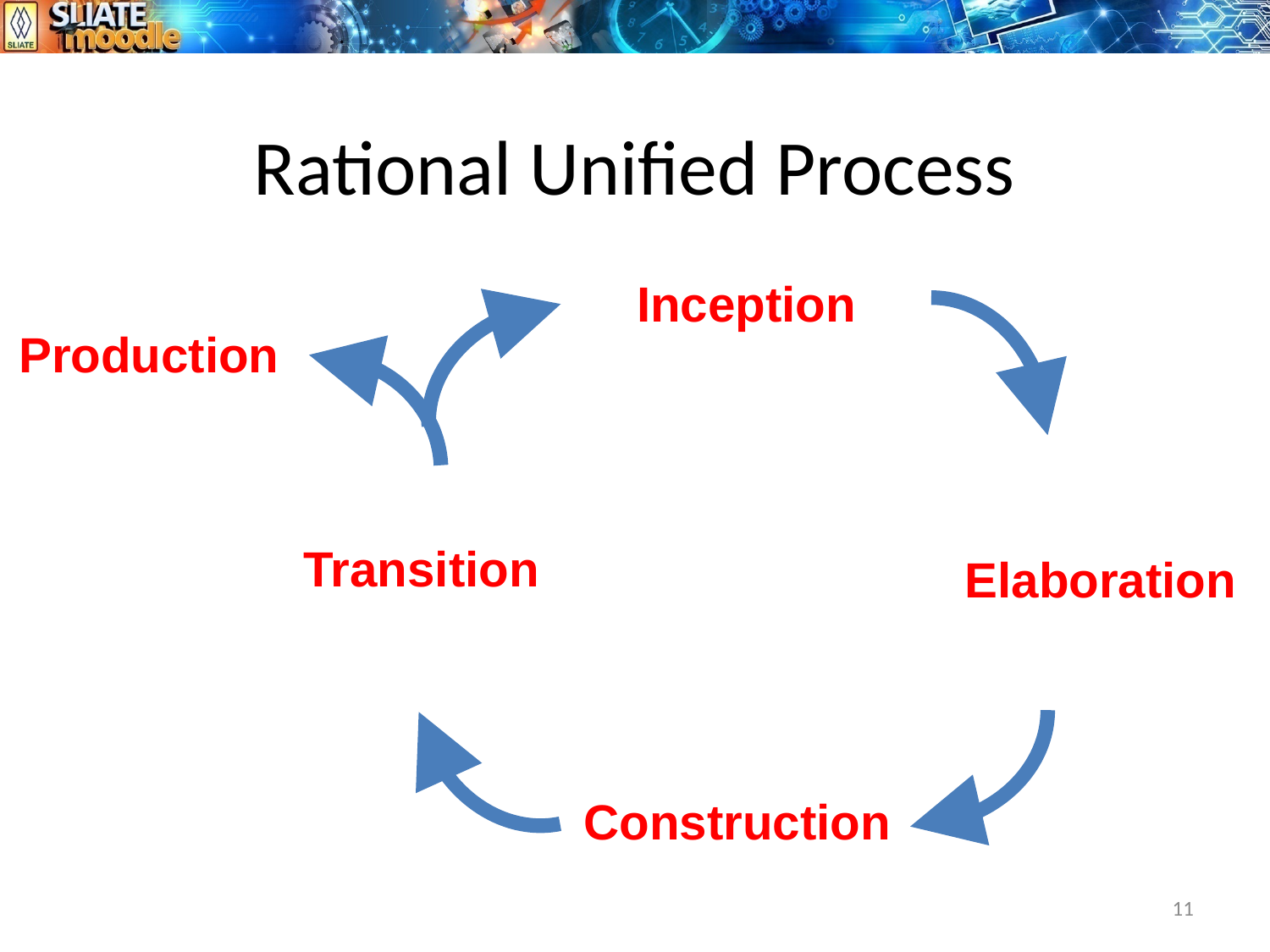

# Rational Unified Process
Inception

Production

Transition

Construction
Elaboration
11